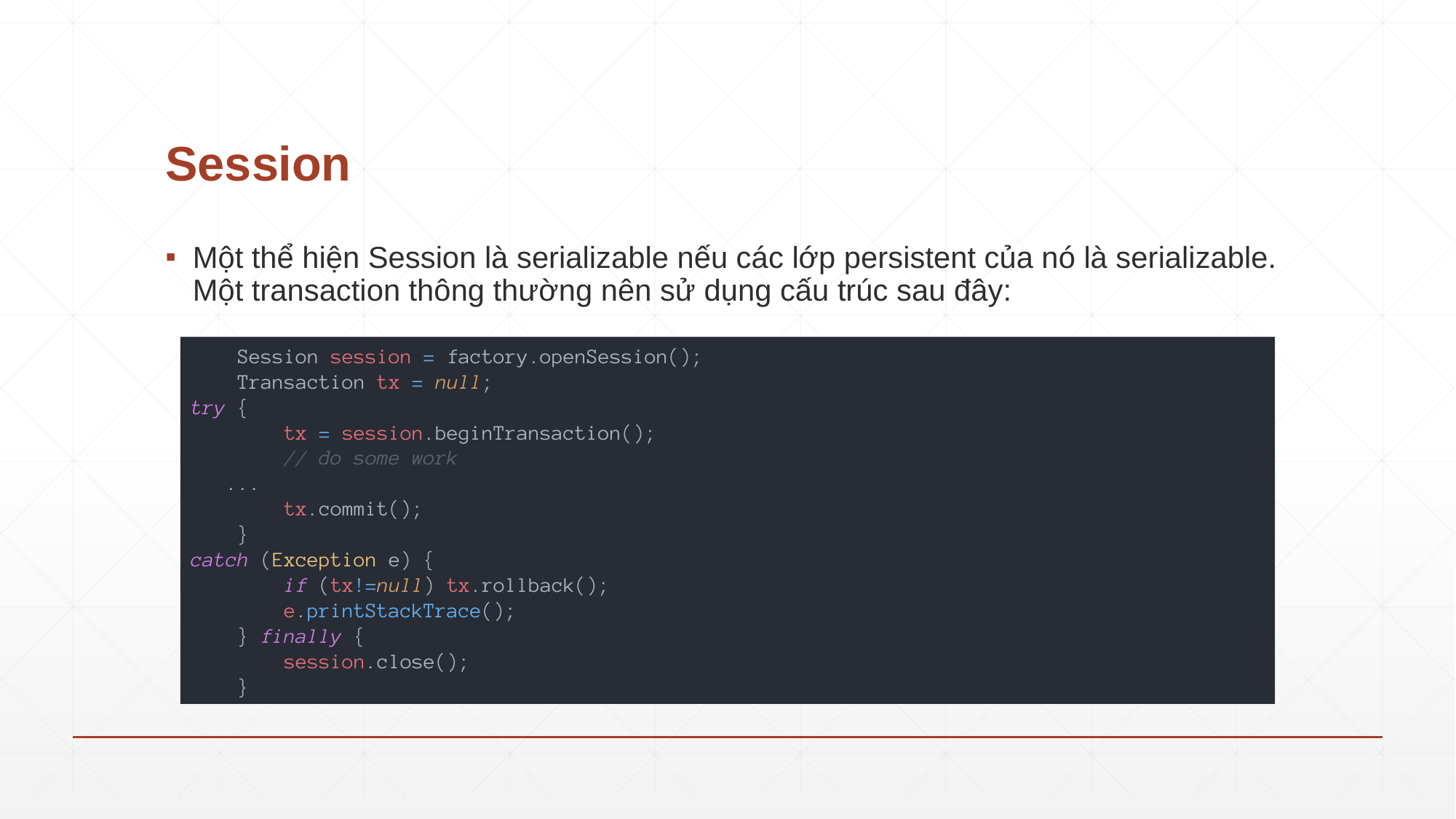

# Session
Một thể hiện Session là serializable nếu các lớp persistent của nó là serializable. Một transaction thông thường nên sử dụng cấu trúc sau đây:

    Session session = factory.openSession();
    Transaction tx = null;
try {
        tx = session.beginTransaction();
        // do some work
   ...
        tx.commit();
    }
catch (Exception e) {
        if (tx!=null) tx.rollback();
        e.printStackTrace();
    } finally {
        session.close();
    }